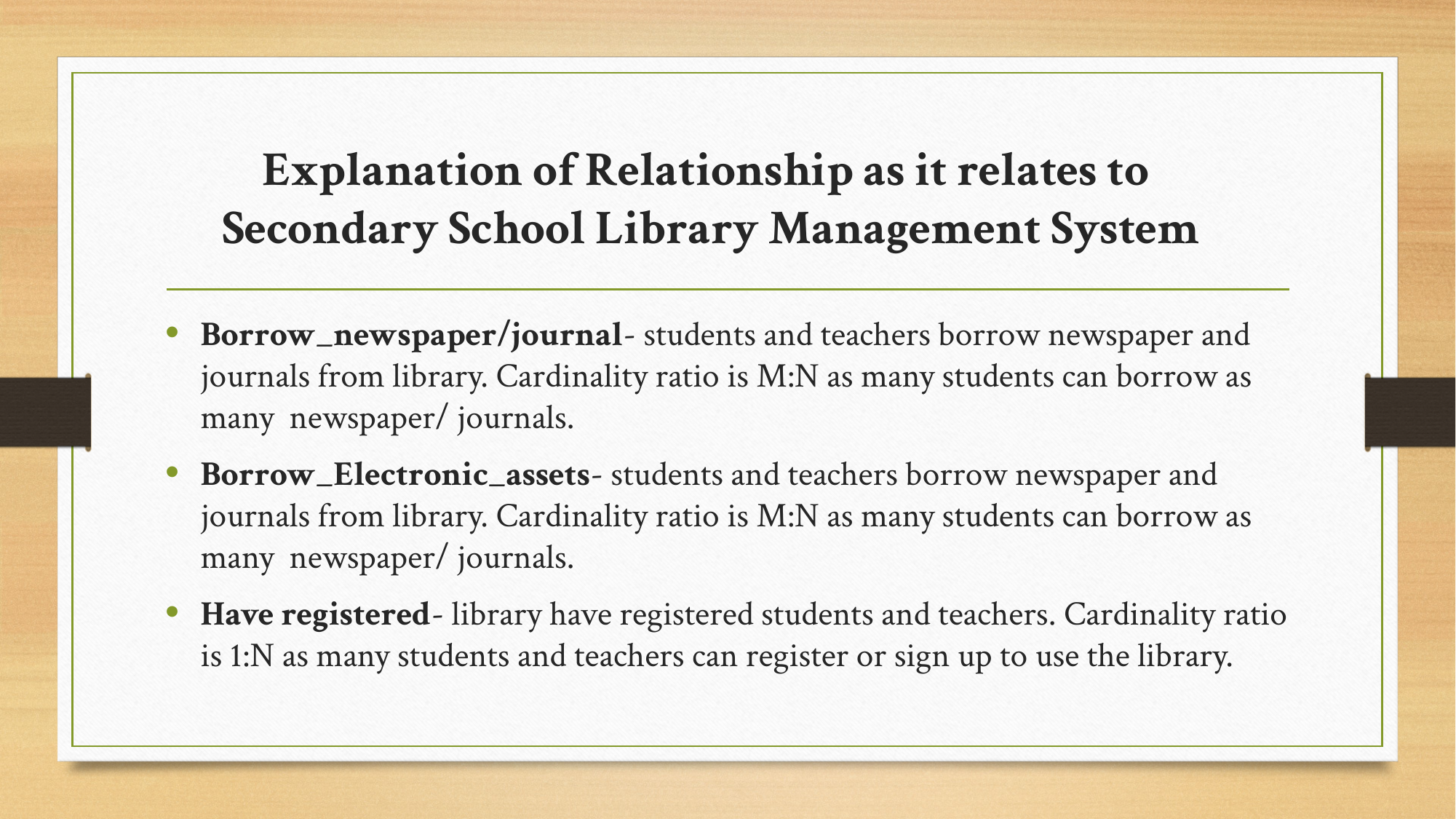

# Explanation of Relationship as it relates to  Secondary School Library Management System
Borrow_newspaper/journal- students and teachers borrow newspaper and journals from library. Cardinality ratio is M:N as many students can borrow as many  newspaper/ journals.
Borrow_Electronic_assets- students and teachers borrow newspaper and journals from library. Cardinality ratio is M:N as many students can borrow as many  newspaper/ journals.
Have registered- library have registered students and teachers. Cardinality ratio is 1:N as many students and teachers can register or sign up to use the library.